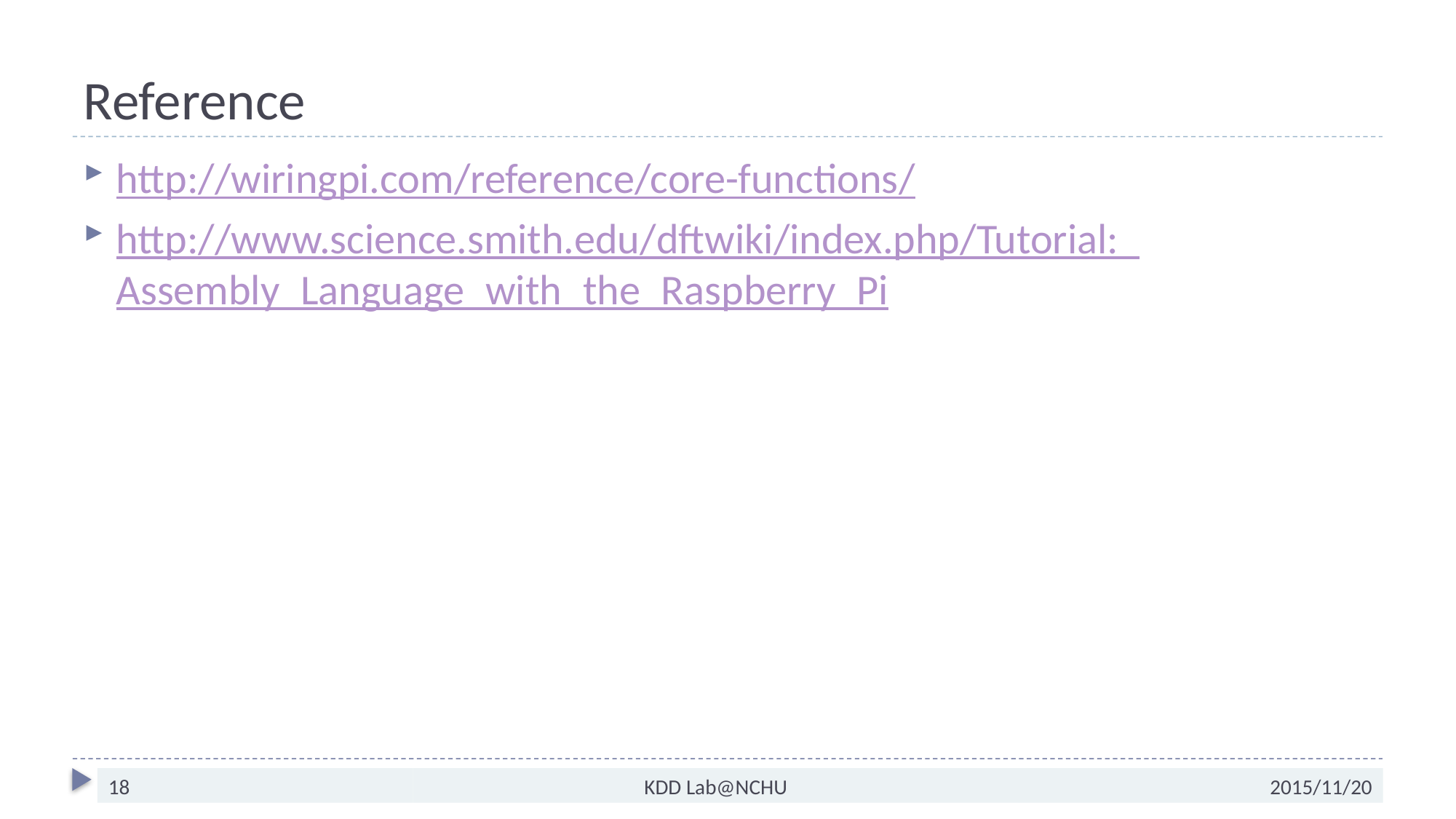

# Reference
http://wiringpi.com/reference/core-functions/
http://www.science.smith.edu/dftwiki/index.php/Tutorial:_Assembly_Language_with_the_Raspberry_Pi

18
KDD Lab@NCHU
2015/11/20